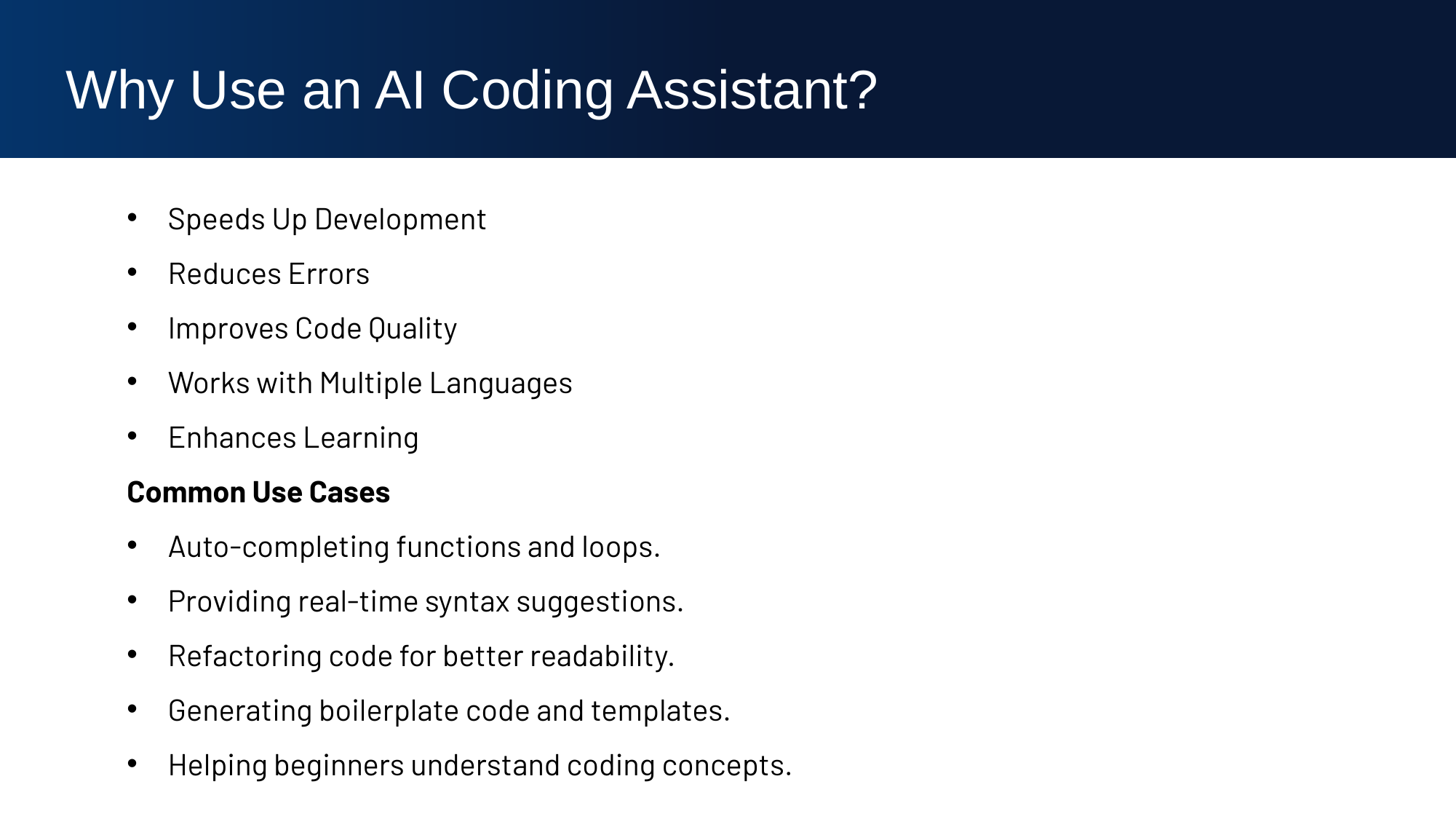

Why Use an AI Coding Assistant?

Speeds Up Development
Reduces Errors
Improves Code Quality
Works with Multiple Languages
Enhances Learning
Common Use Cases
Auto-completing functions and loops.
Providing real-time syntax suggestions.
Refactoring code for better readability.
Generating boilerplate code and templates.
Helping beginners understand coding concepts.